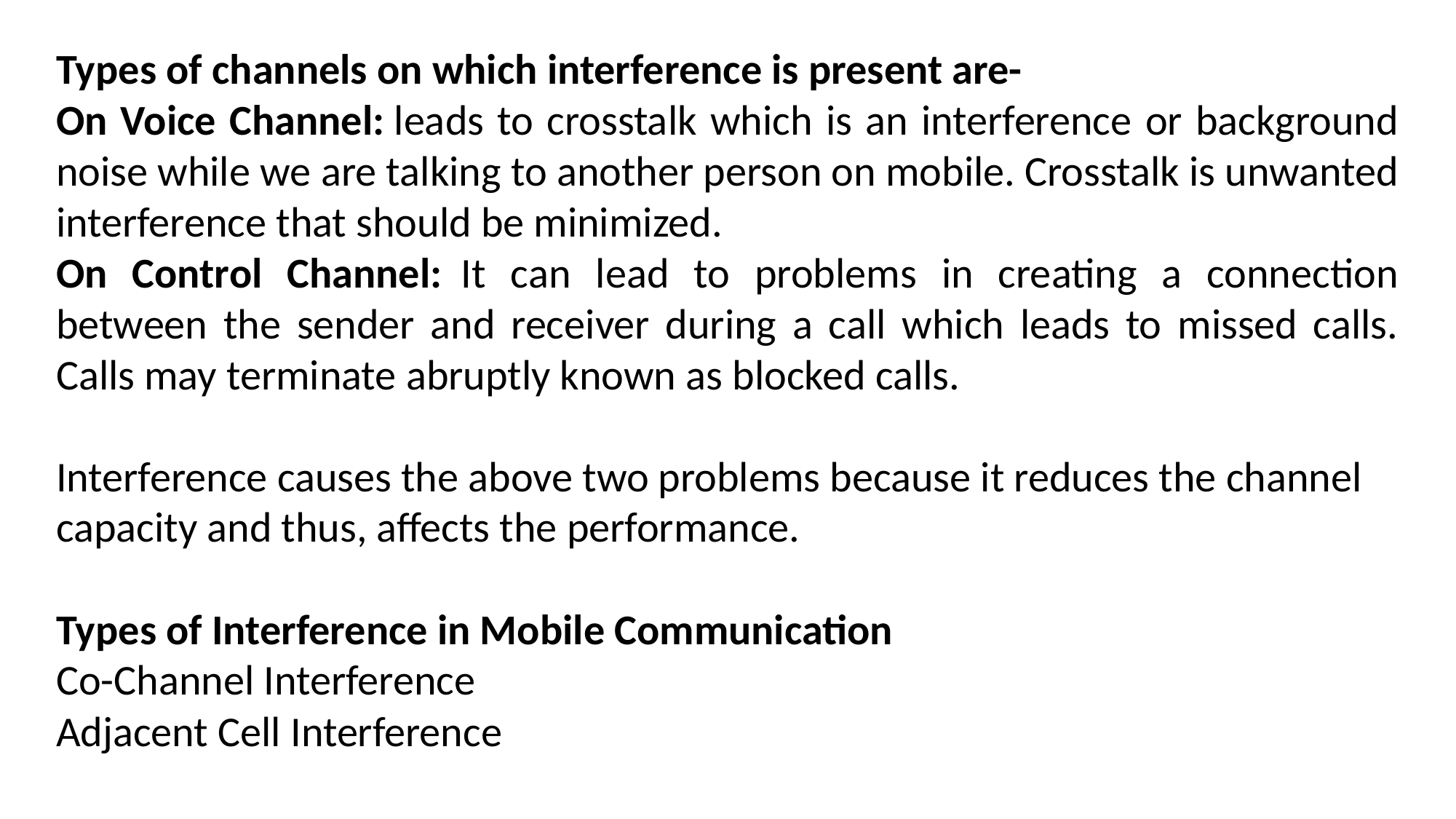

Types of channels on which interference is present are-
On Voice Channel: leads to crosstalk which is an interference or background noise while we are talking to another person on mobile. Crosstalk is unwanted interference that should be minimized.
On Control Channel:  It can lead to problems in creating a connection between the sender and receiver during a call which leads to missed calls. Calls may terminate abruptly known as blocked calls.

Interference causes the above two problems because it reduces the channel capacity and thus, affects the performance.

Types of Interference in Mobile Communication
Co-Channel Interference
Adjacent Cell Interference